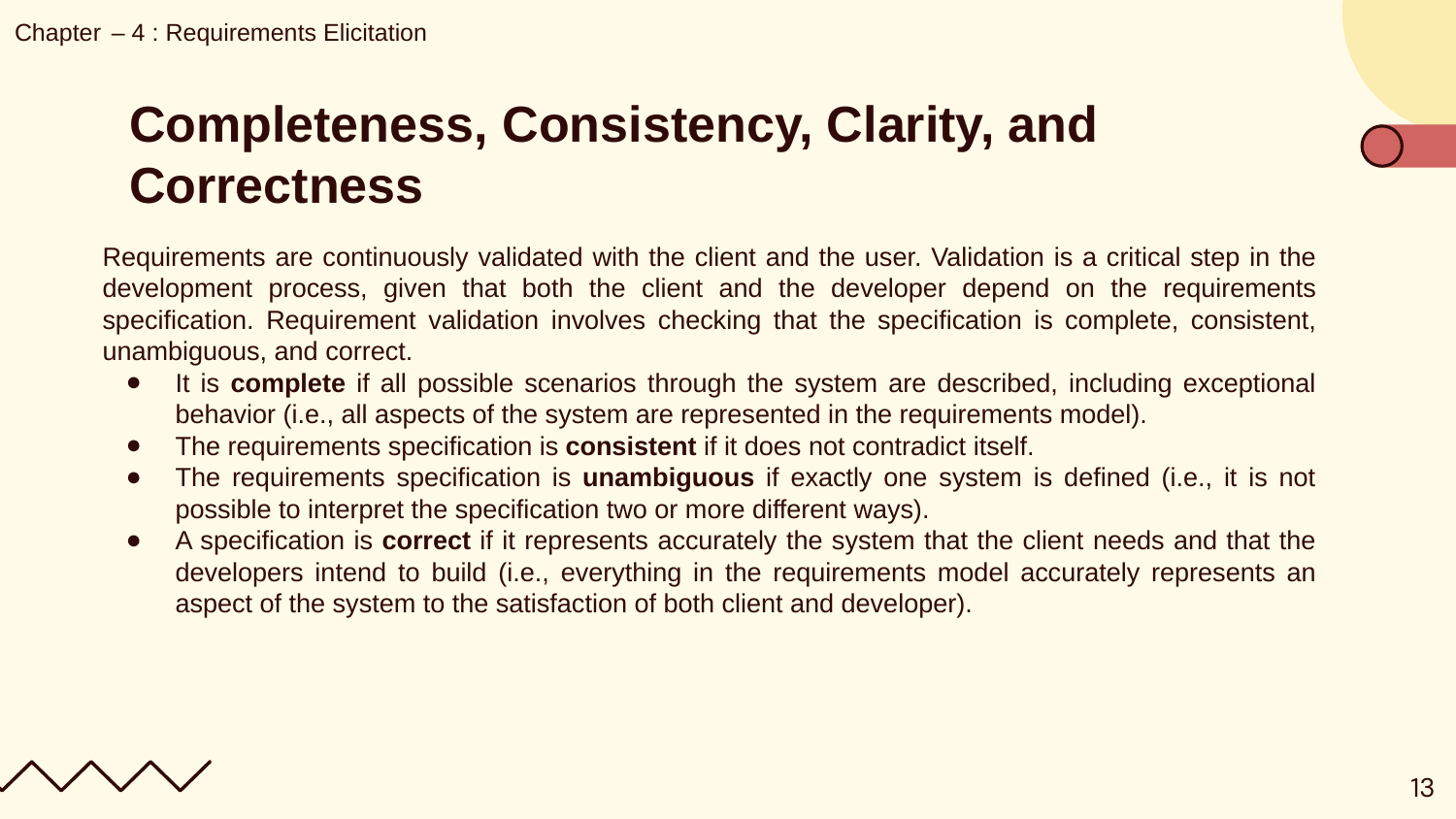

Chapter – 4 : Requirements Elicitation
# Completeness, Consistency, Clarity, and Correctness
Requirements are continuously validated with the client and the user. Validation is a critical step in the development process, given that both the client and the developer depend on the requirements specification. Requirement validation involves checking that the specification is complete, consistent, unambiguous, and correct.
It is complete if all possible scenarios through the system are described, including exceptional behavior (i.e., all aspects of the system are represented in the requirements model).
The requirements specification is consistent if it does not contradict itself.
The requirements specification is unambiguous if exactly one system is defined (i.e., it is not possible to interpret the specification two or more different ways).
A specification is correct if it represents accurately the system that the client needs and that the developers intend to build (i.e., everything in the requirements model accurately represents an aspect of the system to the satisfaction of both client and developer).
13